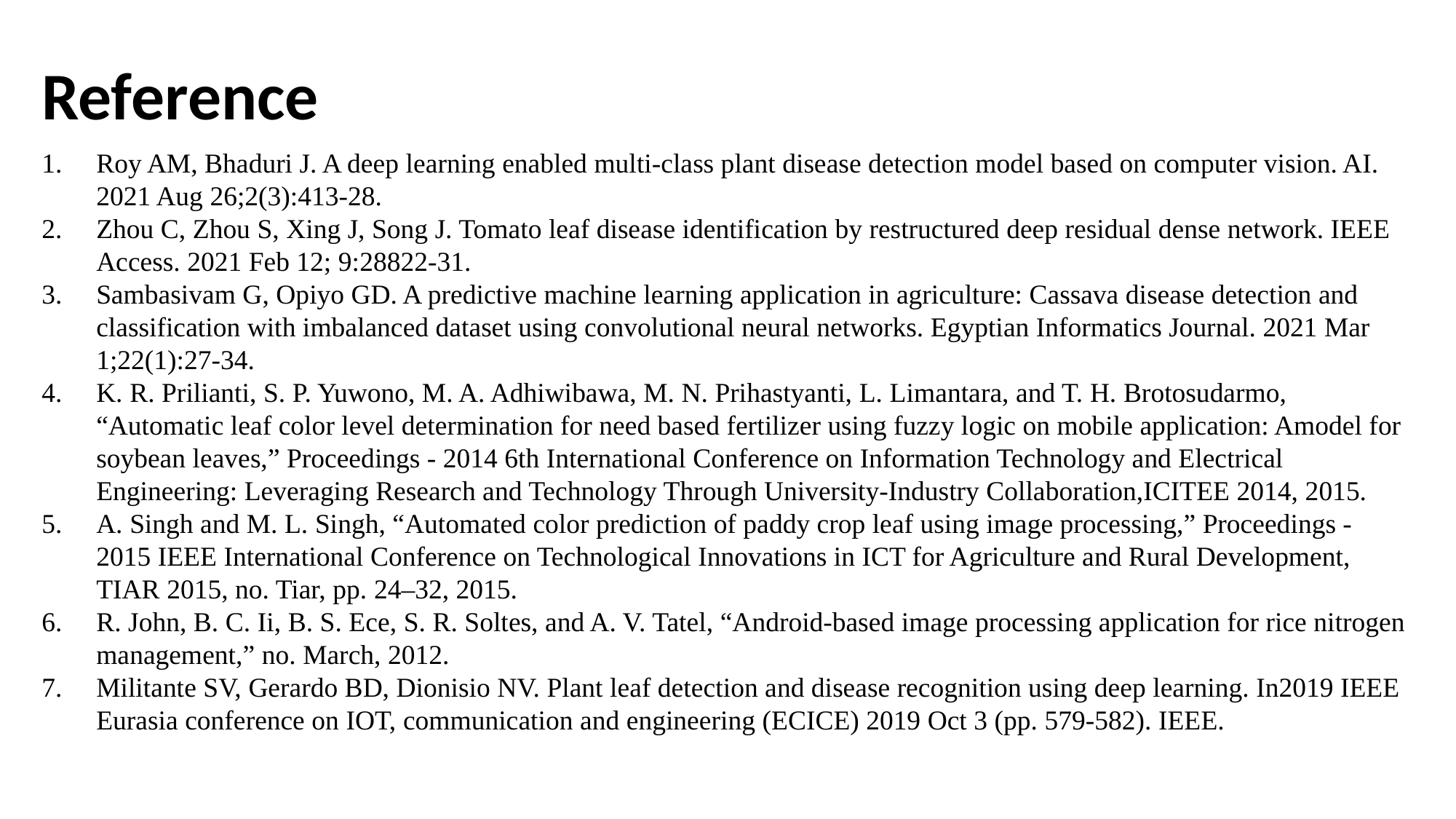

Reference
Roy AM, Bhaduri J. A deep learning enabled multi-class plant disease detection model based on computer vision. AI. 2021 Aug 26;2(3):413-28.
Zhou C, Zhou S, Xing J, Song J. Tomato leaf disease identification by restructured deep residual dense network. IEEE Access. 2021 Feb 12; 9:28822-31.
Sambasivam G, Opiyo GD. A predictive machine learning application in agriculture: Cassava disease detection and classification with imbalanced dataset using convolutional neural networks. Egyptian Informatics Journal. 2021 Mar 1;22(1):27-34.
K. R. Prilianti, S. P. Yuwono, M. A. Adhiwibawa, M. N. Prihastyanti, L. Limantara, and T. H. Brotosudarmo, “Automatic leaf color level determination for need based fertilizer using fuzzy logic on mobile application: Amodel for soybean leaves,” Proceedings - 2014 6th International Conference on Information Technology and Electrical Engineering: Leveraging Research and Technology Through University-Industry Collaboration,ICITEE 2014, 2015.
A. Singh and M. L. Singh, “Automated color prediction of paddy crop leaf using image processing,” Proceedings - 2015 IEEE International Conference on Technological Innovations in ICT for Agriculture and Rural Development, TIAR 2015, no. Tiar, pp. 24–32, 2015.
R. John, B. C. Ii, B. S. Ece, S. R. Soltes, and A. V. Tatel, “Android-based image processing application for rice nitrogen management,” no. March, 2012.
Militante SV, Gerardo BD, Dionisio NV. Plant leaf detection and disease recognition using deep learning. In2019 IEEE Eurasia conference on IOT, communication and engineering (ECICE) 2019 Oct 3 (pp. 579-582). IEEE.